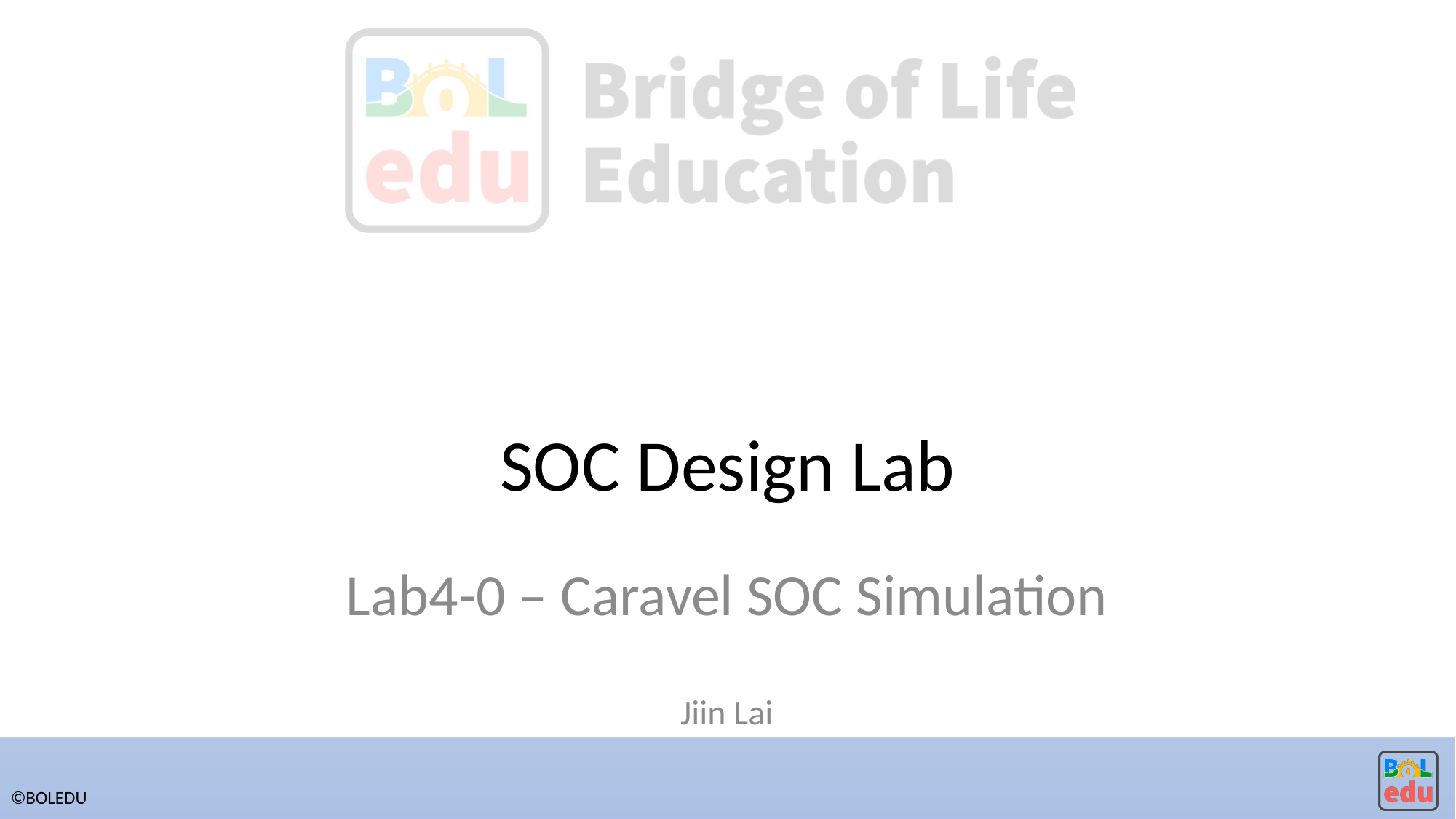

# SOC Design Lab
Lab4-0 – Caravel SOC Simulation

Jiin Lai